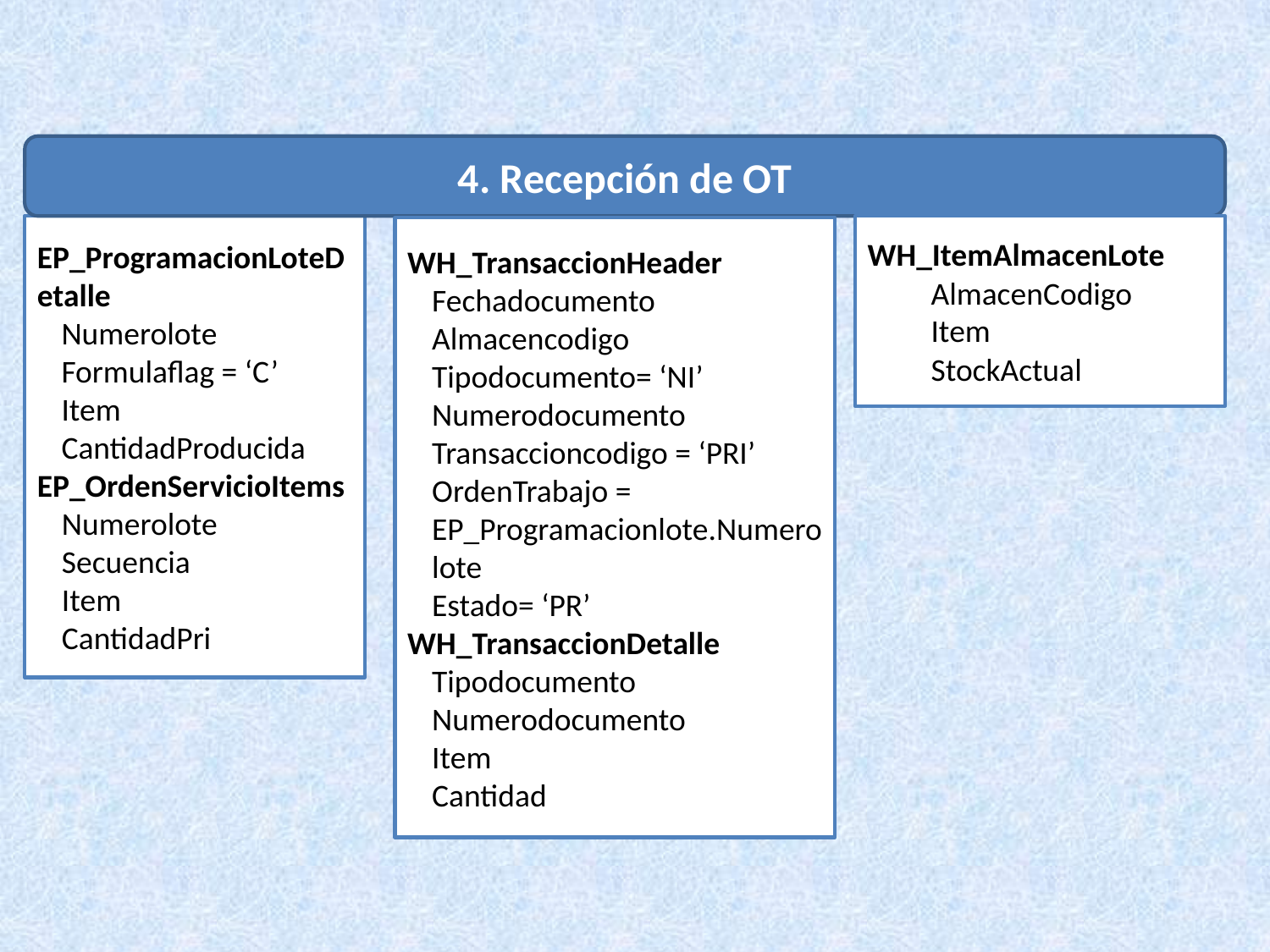

4. Recepción de OT
EP_ProgramacionLoteDetalle
Numerolote
Formulaflag = ‘C’
Item
CantidadProducida
EP_OrdenServicioItems
Numerolote
Secuencia
Item
CantidadPri
WH_ItemAlmacenLote
AlmacenCodigo
Item
StockActual
WH_TransaccionHeader
Fechadocumento
Almacencodigo
Tipodocumento= ‘NI’
Numerodocumento
Transaccioncodigo = ‘PRI’
OrdenTrabajo = EP_Programacionlote.Numerolote
Estado= ‘PR’
WH_TransaccionDetalle
Tipodocumento
Numerodocumento
Item
Cantidad